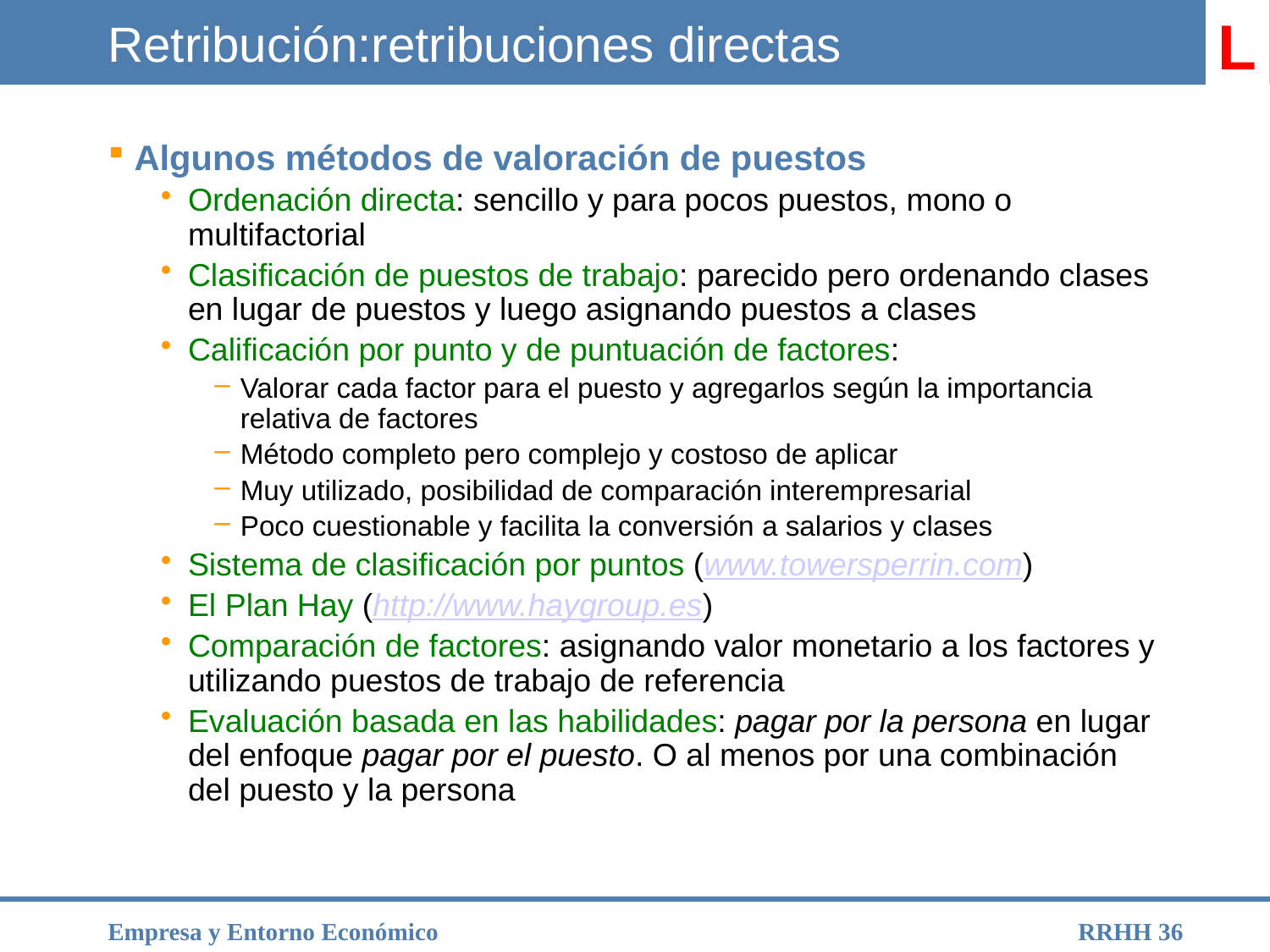

# Retribución:retribuciones directas
L
Algunos métodos de valoración de puestos
Ordenación directa: sencillo y para pocos puestos, mono o multifactorial
Clasificación de puestos de trabajo: parecido pero ordenando clases en lugar de puestos y luego asignando puestos a clases
Calificación por punto y de puntuación de factores:
Valorar cada factor para el puesto y agregarlos según la importancia relativa de factores
Método completo pero complejo y costoso de aplicar
Muy utilizado, posibilidad de comparación interempresarial
Poco cuestionable y facilita la conversión a salarios y clases
Sistema de clasificación por puntos (www.towersperrin.com)
El Plan Hay (http://www.haygroup.es)
Comparación de factores: asignando valor monetario a los factores y utilizando puestos de trabajo de referencia
Evaluación basada en las habilidades: pagar por la persona en lugar del enfoque pagar por el puesto. O al menos por una combinación del puesto y la persona